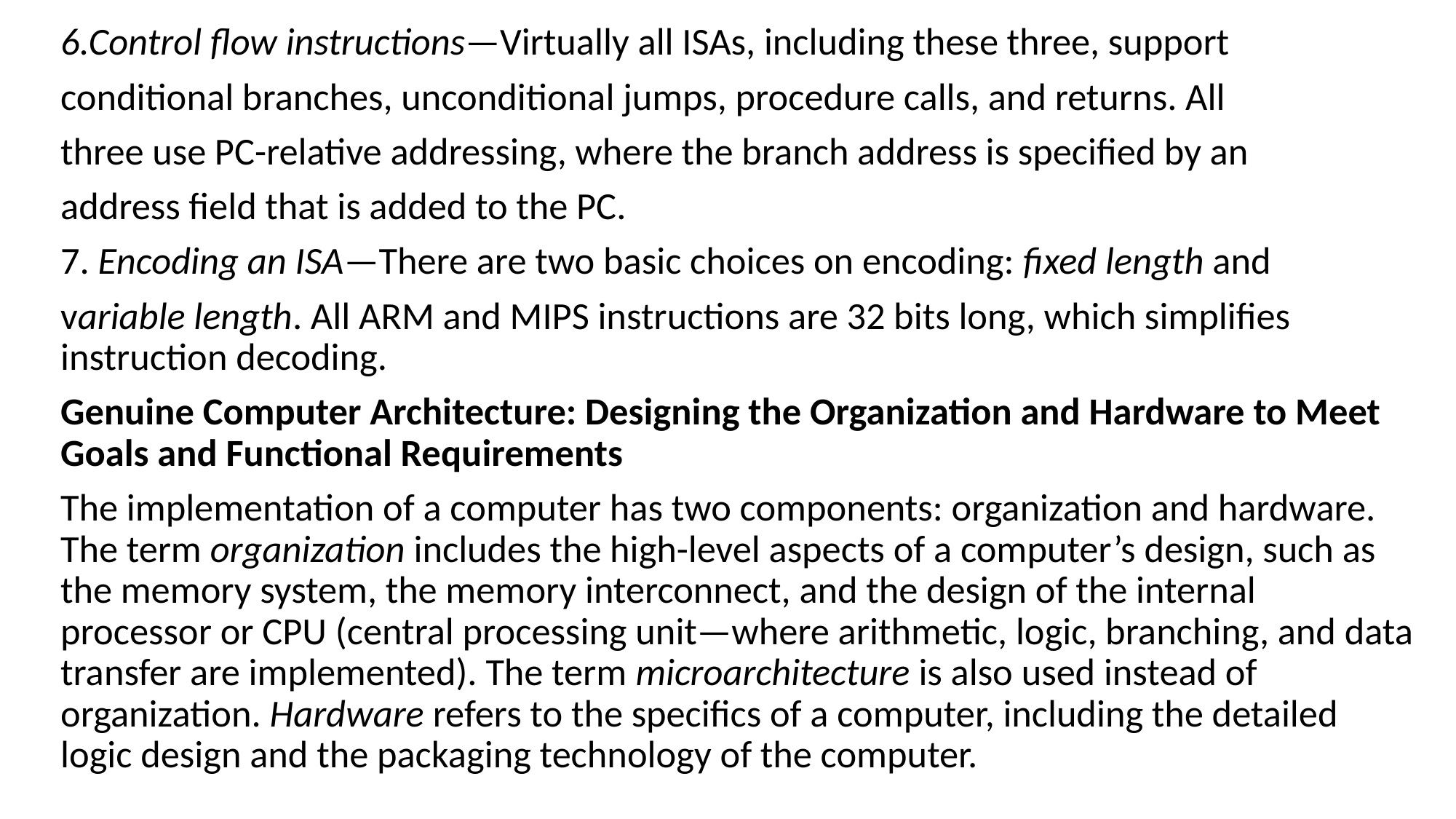

6.Control flow instructions—Virtually all ISAs, including these three, support
conditional branches, unconditional jumps, procedure calls, and returns. All
three use PC-relative addressing, where the branch address is specified by an
address field that is added to the PC.
7. Encoding an ISA—There are two basic choices on encoding: fixed length and
variable length. All ARM and MIPS instructions are 32 bits long, which simplifies instruction decoding.
Genuine Computer Architecture: Designing the Organization and Hardware to Meet Goals and Functional Requirements
The implementation of a computer has two components: organization and hardware. The term organization includes the high-level aspects of a computer’s design, such as the memory system, the memory interconnect, and the design of the internal processor or CPU (central processing unit—where arithmetic, logic, branching, and data transfer are implemented). The term microarchitecture is also used instead of organization. Hardware refers to the specifics of a computer, including the detailed logic design and the packaging technology of the computer.